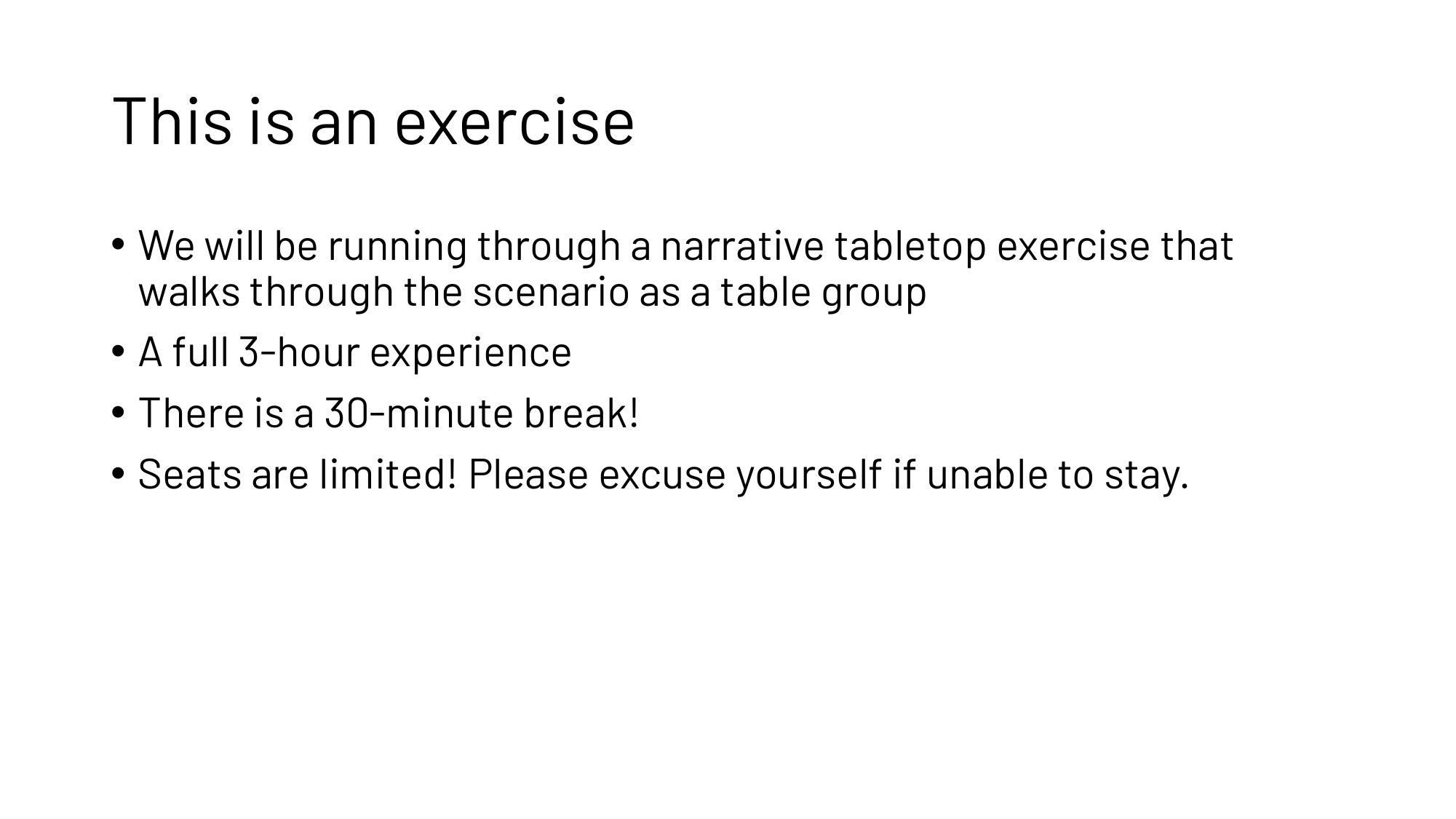

# This is an exercise
We will be running through a narrative tabletop exercise that walks through the scenario as a table group
A full 3-hour experience
There is a 30-minute break!
Seats are limited! Please excuse yourself if unable to stay.